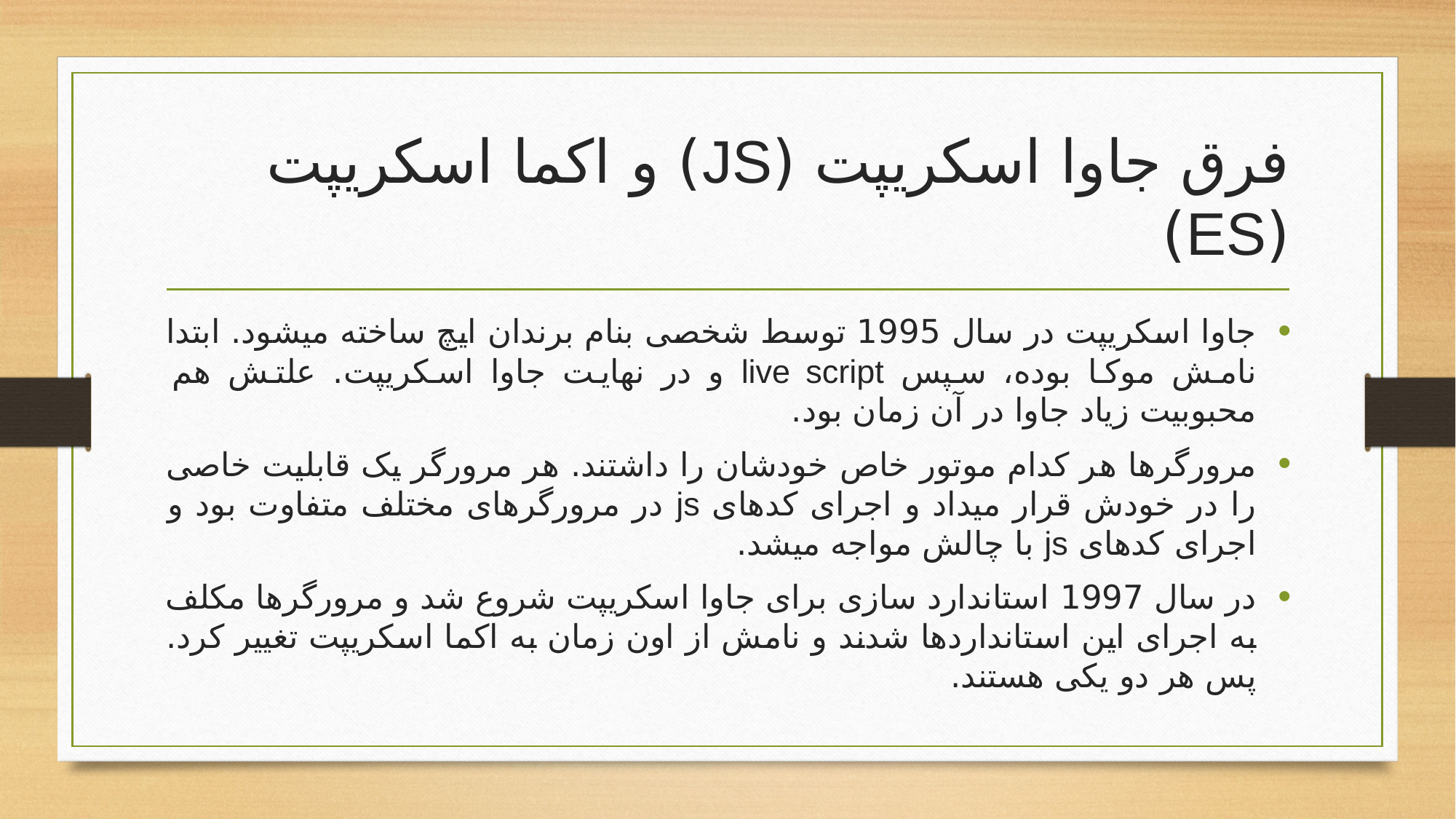

# فرق جاوا اسکریپت (JS) و اکما اسکریپت (ES)
جاوا اسکریپت در سال 1995 توسط شخصی بنام برندان ایچ ساخته میشود. ابتدا نامش موکا بوده، سپس live script و در نهایت جاوا اسکریپت. علتش هم محبوبیت زیاد جاوا در آن زمان بود.
مرورگرها هر کدام موتور خاص خودشان را داشتند. هر مرورگر یک قابلیت خاصی را در خودش قرار میداد و اجرای کدهای js در مرورگرهای مختلف متفاوت بود و اجرای کدهای js با چالش مواجه میشد.
در سال 1997 استاندارد سازی برای جاوا اسکریپت شروع شد و مرورگرها مکلف به اجرای این استانداردها شدند و نامش از اون زمان به اکما اسکریپت تغییر کرد. پس هر دو یکی هستند.